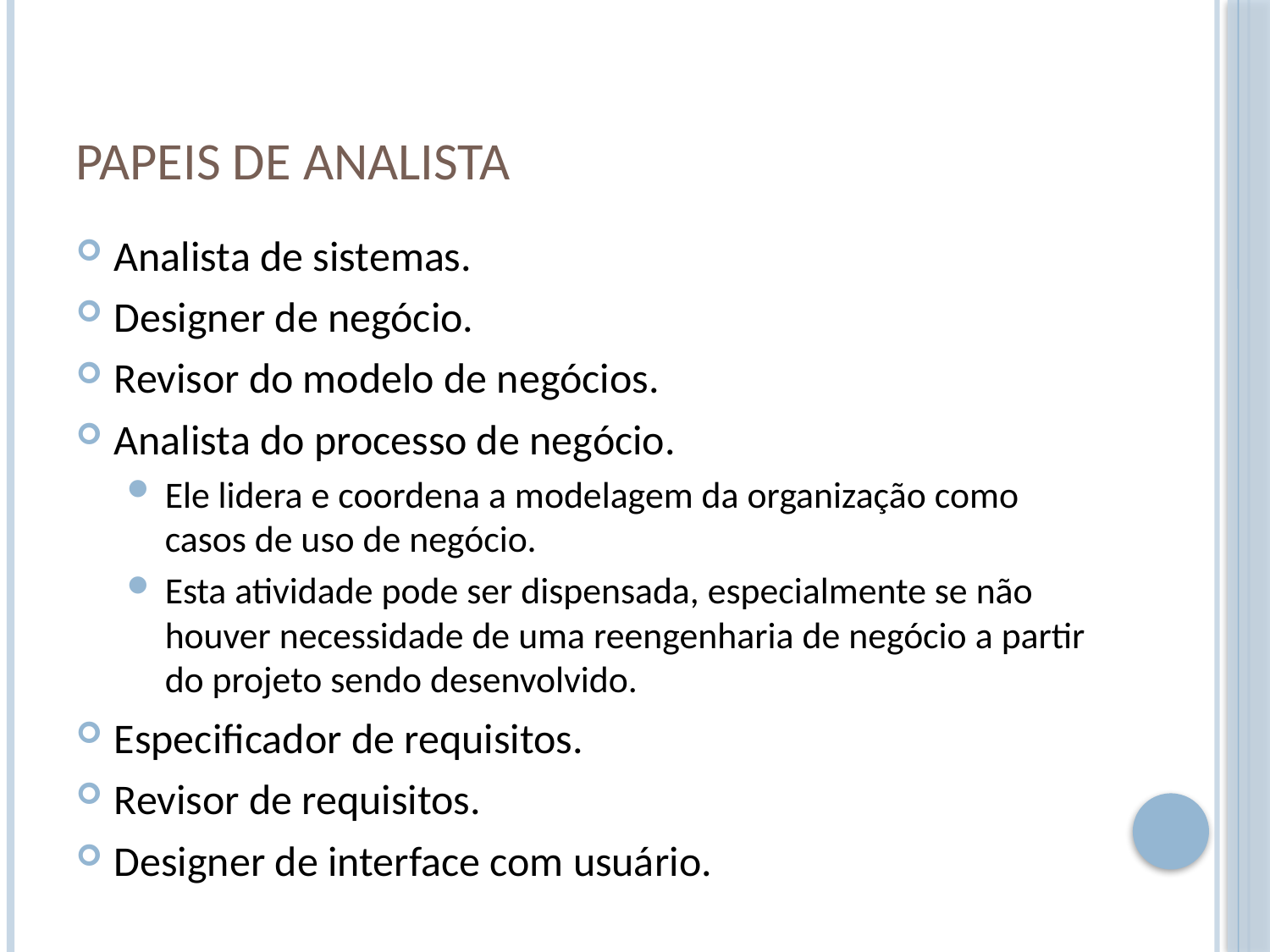

# Papeis de analista
Analista de sistemas.
Designer de negócio.
Revisor do modelo de negócios.
Analista do processo de negócio.
Ele lidera e coordena a modelagem da organização como casos de uso de negócio.
Esta atividade pode ser dispensada, especialmente se não houver necessidade de uma reengenharia de negócio a partir do projeto sendo desenvolvido.
Especificador de requisitos.
Revisor de requisitos.
Designer de interface com usuário.